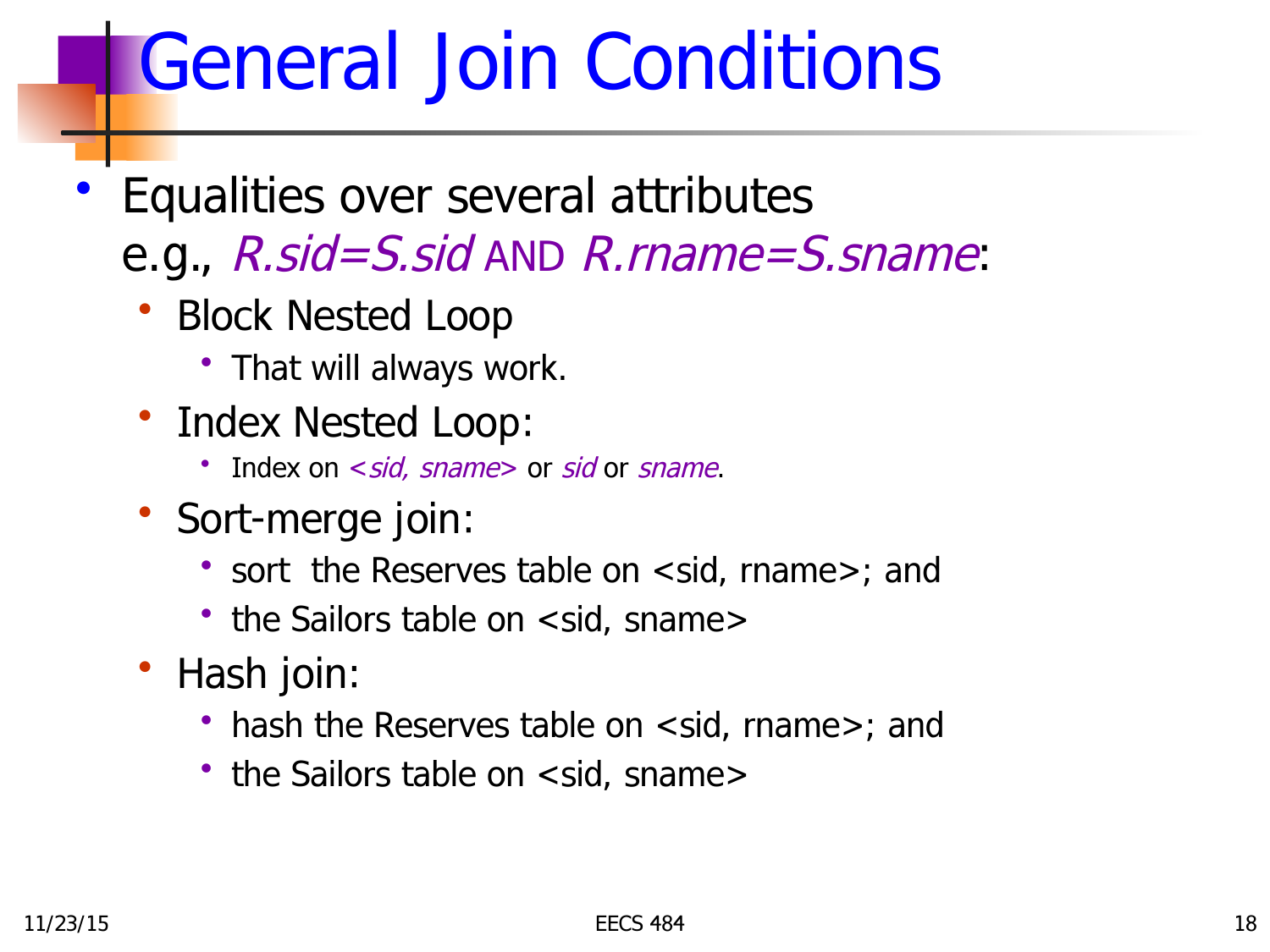

# General Join Conditions
Equalities over several attributes
e.g., R.sid=S.sid AND R.rname=S.sname:
Block Nested Loop
That will always work.
Index Nested Loop:
Index on <sid, sname> or sid or sname.
Sort-merge join:
sort  the Reserves table on <sid, rname>; and
the Sailors table on <sid, sname>
Hash join:
hash the Reserves table on <sid, rname>; and
the Sailors table on <sid, sname>
11/23/15
EECS 484
18